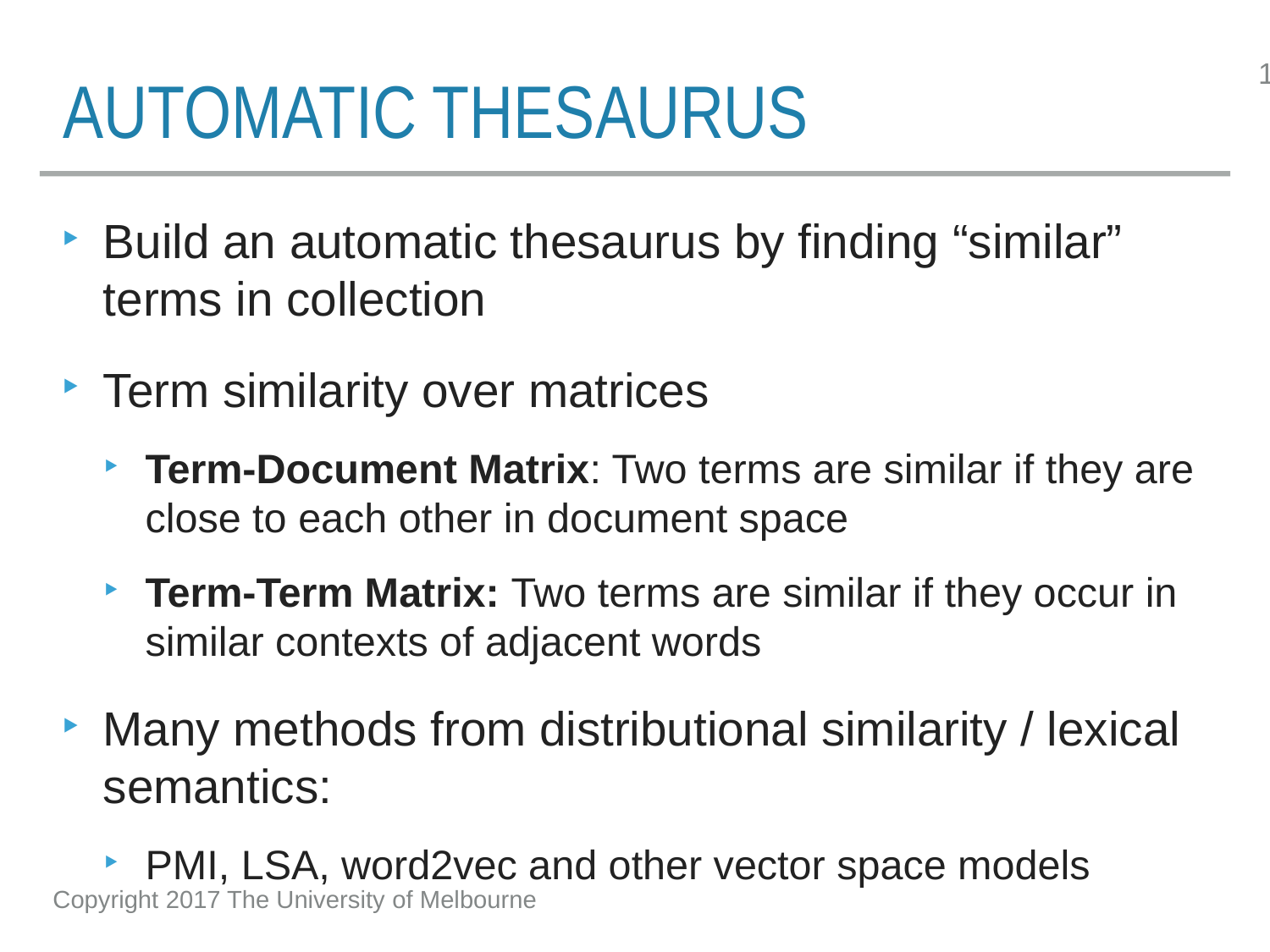

# Automatic thesaurus
Build an automatic thesaurus by finding “similar” terms in collection
Term similarity over matrices
Term-Document Matrix: Two terms are similar if they are close to each other in document space
Term-Term Matrix: Two terms are similar if they occur in similar contexts of adjacent words
Many methods from distributional similarity / lexical semantics:
PMI, LSA, word2vec and other vector space models